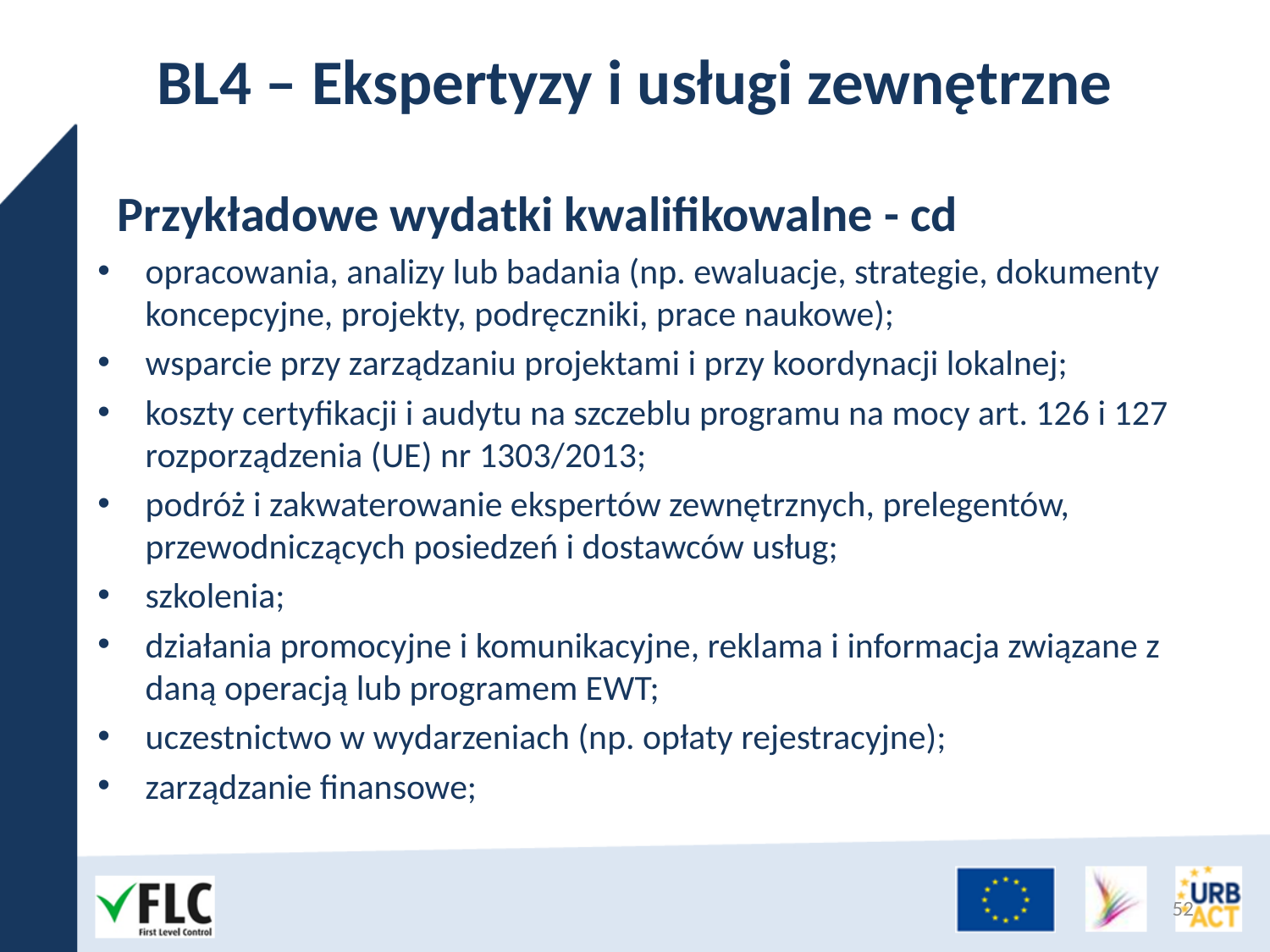

# BL4 – Ekspertyzy i usługi zewnętrzne
Przykładowe wydatki kwalifikowalne - cd
opracowania, analizy lub badania (np. ewaluacje, strategie, dokumenty koncepcyjne, projekty, podręczniki, prace naukowe);
wsparcie przy zarządzaniu projektami i przy koordynacji lokalnej;
koszty certyfikacji i audytu na szczeblu programu na mocy art. 126 i 127 rozporządzenia (UE) nr 1303/2013;
podróż i zakwaterowanie ekspertów zewnętrznych, prelegentów, przewodniczących posiedzeń i dostawców usług;
szkolenia;
działania promocyjne i komunikacyjne, reklama i informacja związane z daną operacją lub programem EWT;
uczestnictwo w wydarzeniach (np. opłaty rejestracyjne);
zarządzanie finansowe;

52